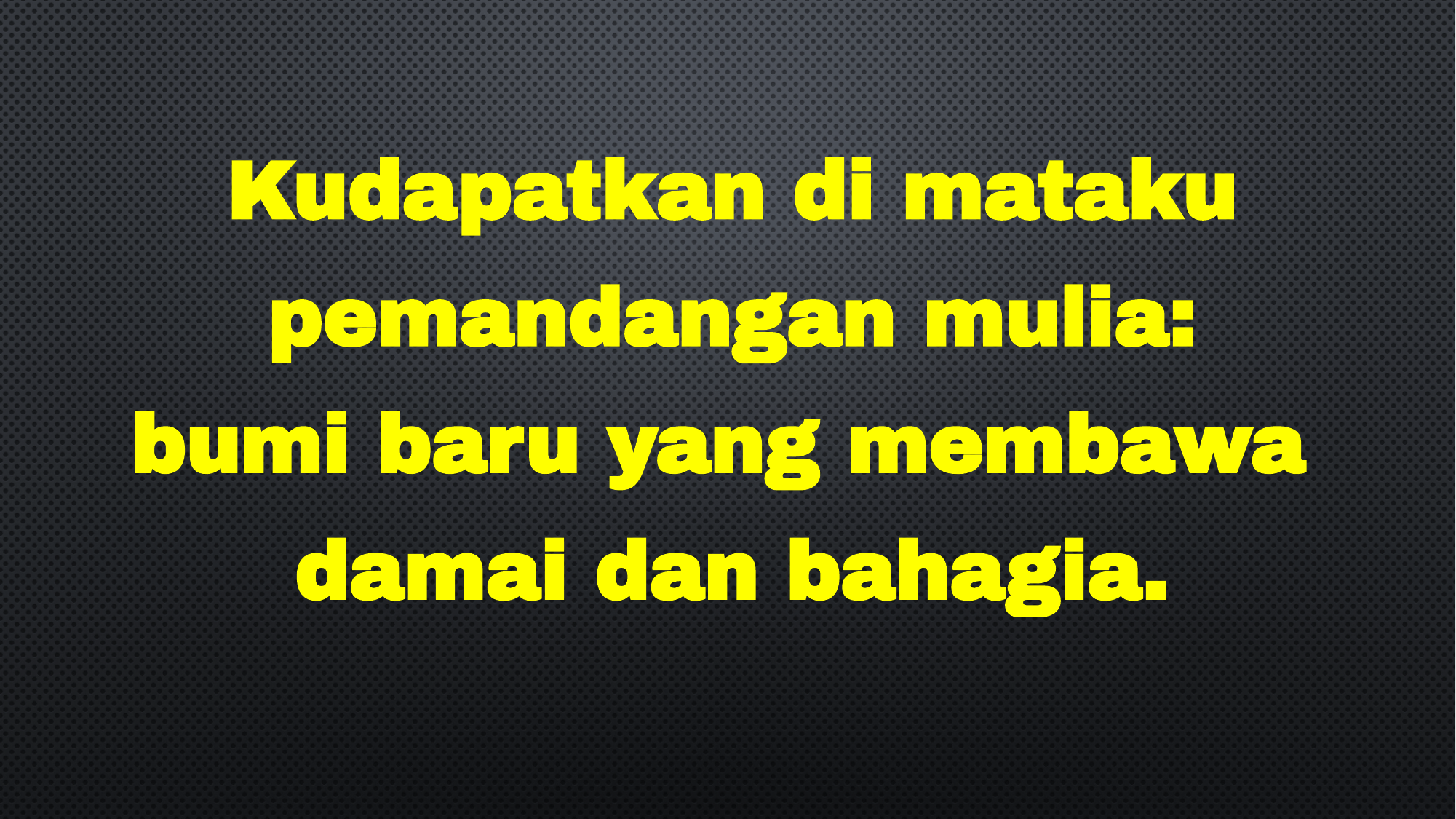

Kudapatkan di mataku
 pemandangan mulia:
bumi baru yang membawa
damai dan bahagia.